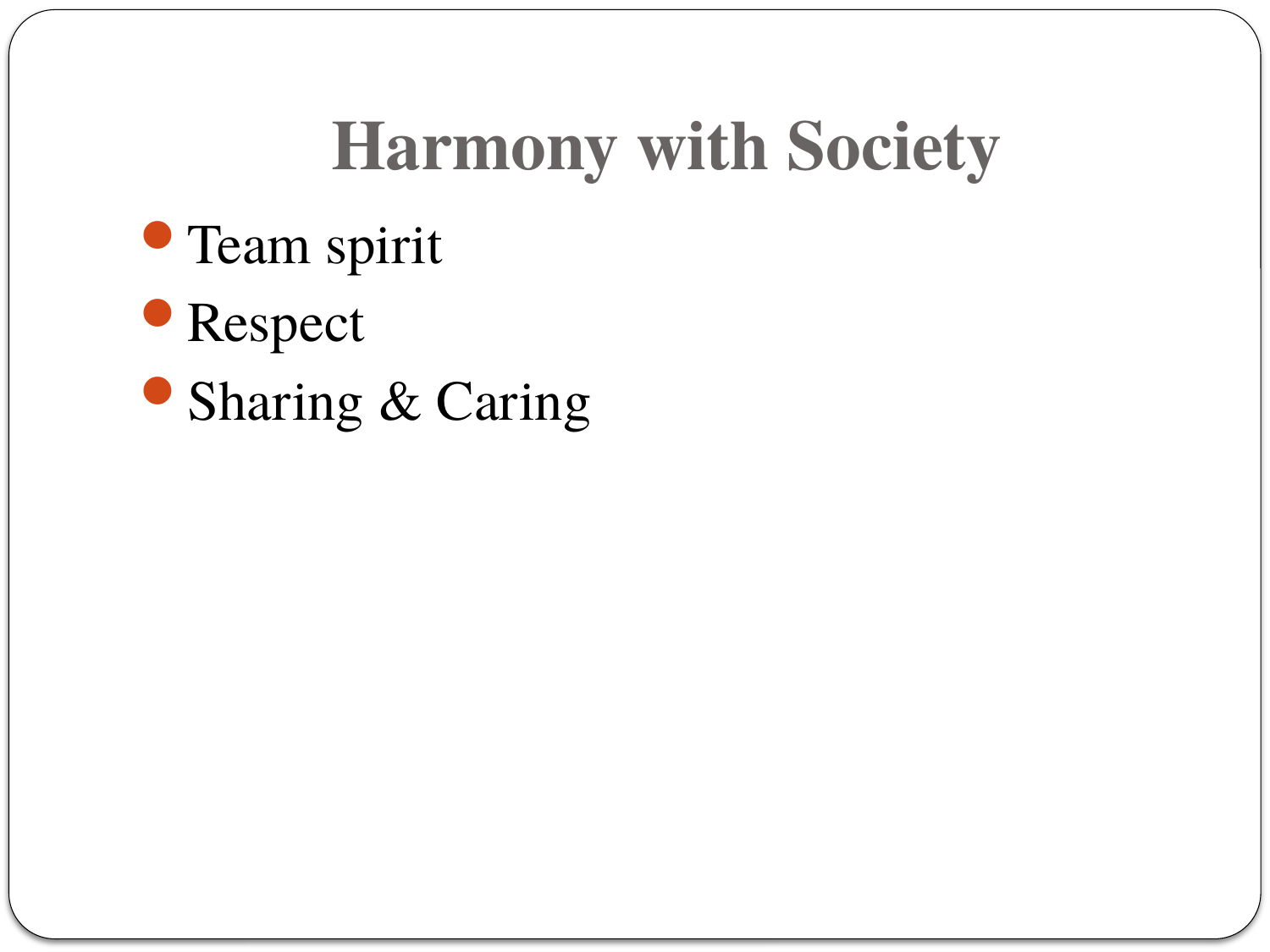

# Harmony with Society
Team spirit
Respect
Sharing & Caring